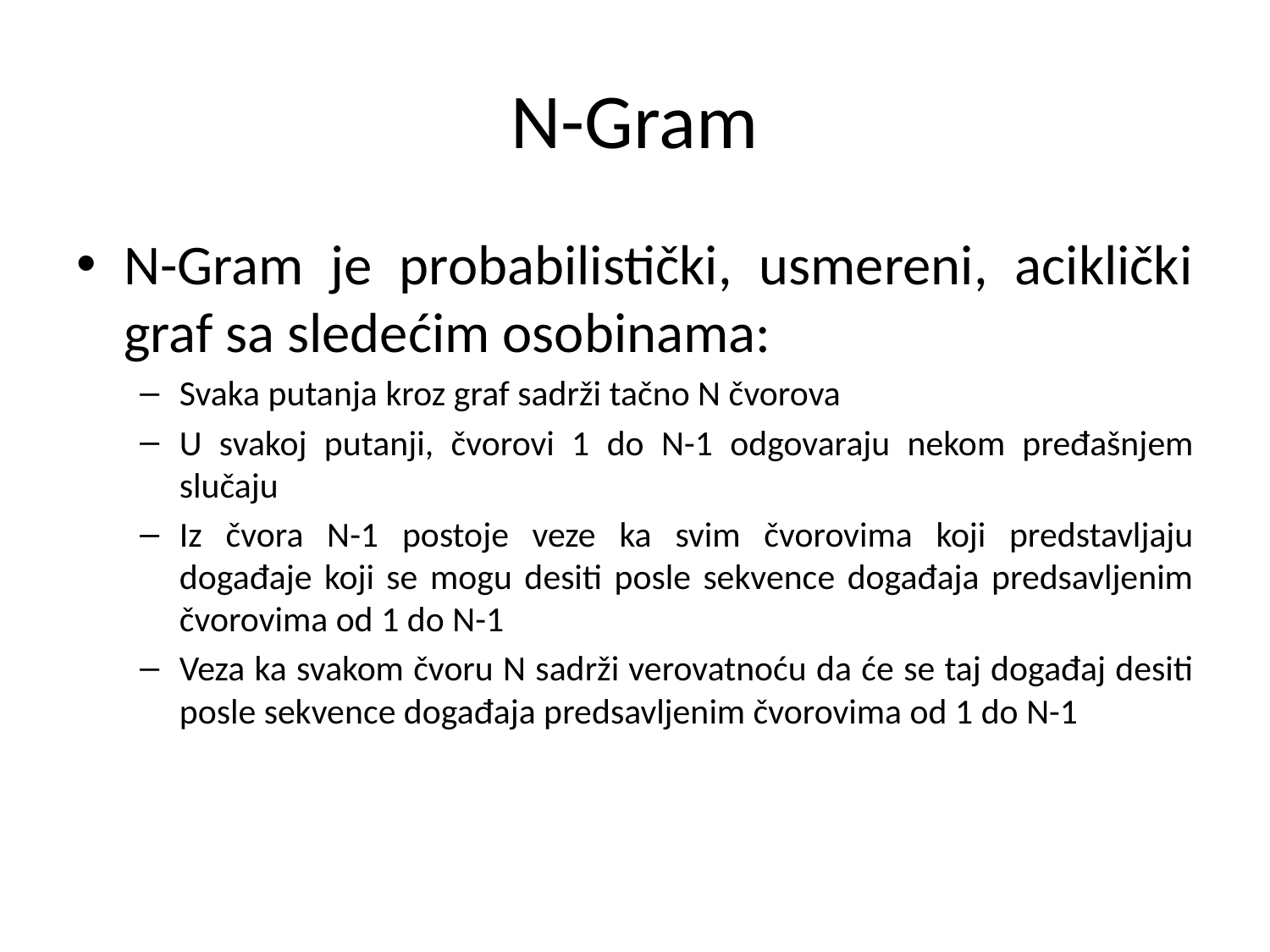

# N-Gram
N-Gram je probabilistički, usmereni, aciklički graf sa sledećim osobinama:
Svaka putanja kroz graf sadrži tačno N čvorova
U svakoj putanji, čvorovi 1 do N-1 odgovaraju nekom pređašnjem slučaju
Iz čvora N-1 postoje veze ka svim čvorovima koji predstavljaju događaje koji se mogu desiti posle sekvence događaja predsavljenim čvorovima od 1 do N-1
Veza ka svakom čvoru N sadrži verovatnoću da će se taj događaj desiti posle sekvence događaja predsavljenim čvorovima od 1 do N-1